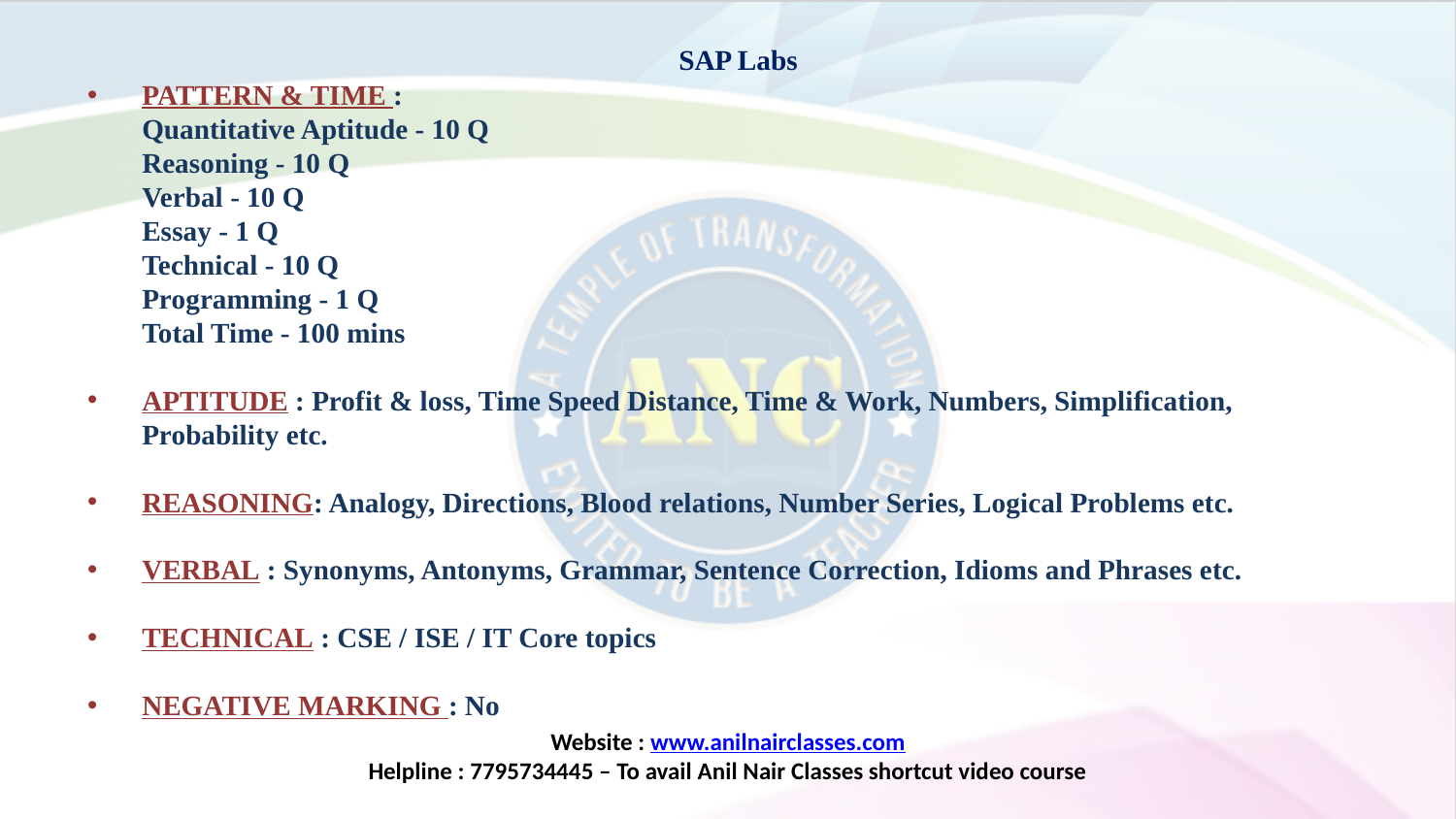

# SAP Labs
PATTERN & TIME :
	Quantitative Aptitude - 10 Q
Reasoning - 10 Q
Verbal - 10 Q
Essay - 1 Q
Technical - 10 Q
Programming - 1 Q
Total Time - 100 mins

APTITUDE : Profit & loss, Time Speed Distance, Time & Work, Numbers, Simplification, Probability etc.

REASONING: Analogy, Directions, Blood relations, Number Series, Logical Problems etc.

VERBAL : Synonyms, Antonyms, Grammar, Sentence Correction, Idioms and Phrases etc.

TECHNICAL : CSE / ISE / IT Core topics

NEGATIVE MARKING : No

Website : www.anilnairclasses.com
Helpline : 7795734445 – To avail Anil Nair Classes shortcut video course